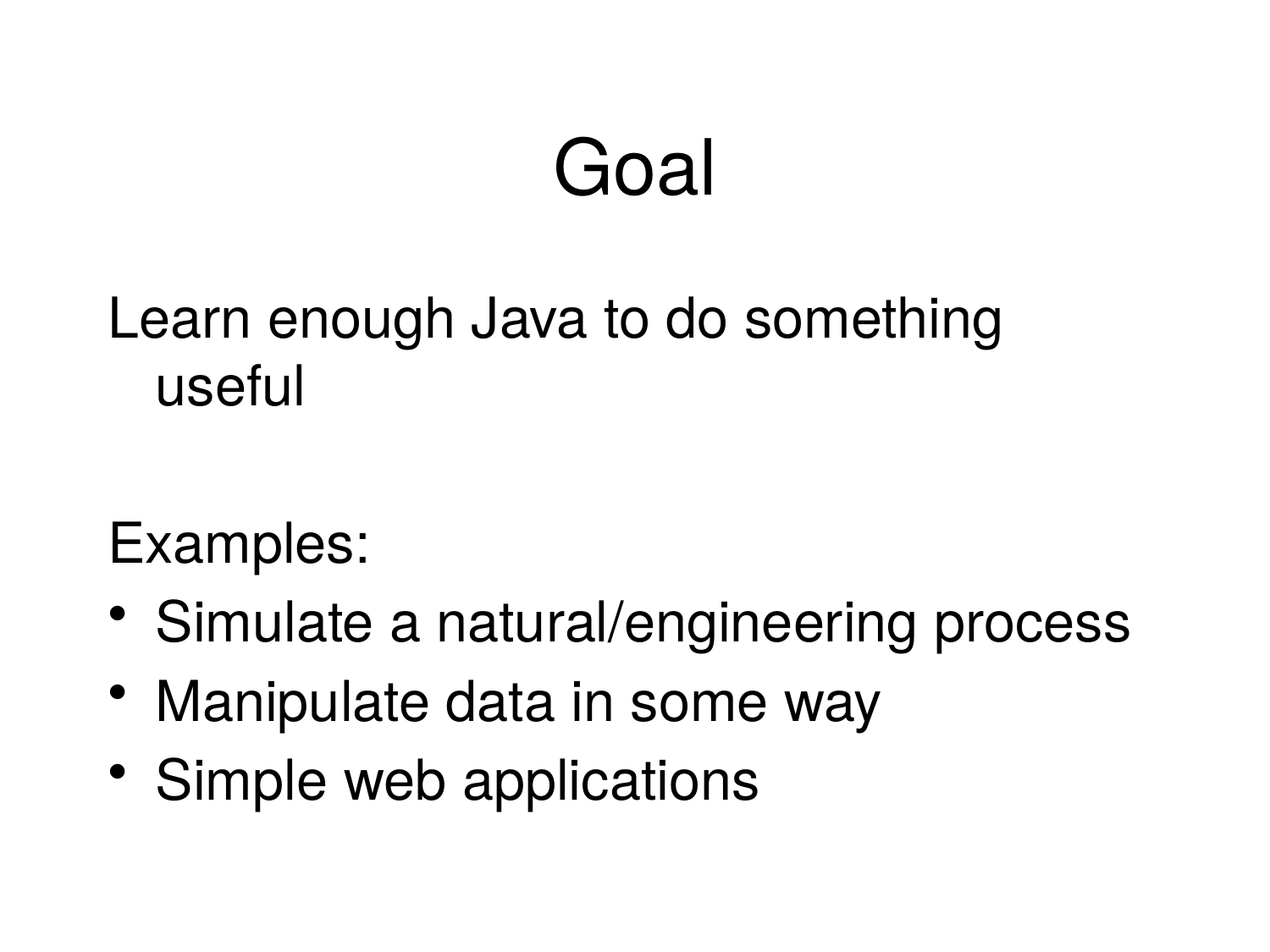

# Goal
Learn enough Java to do something useful

Examples:
Simulate a natural/engineering process
Manipulate data in some way
Simple web applications